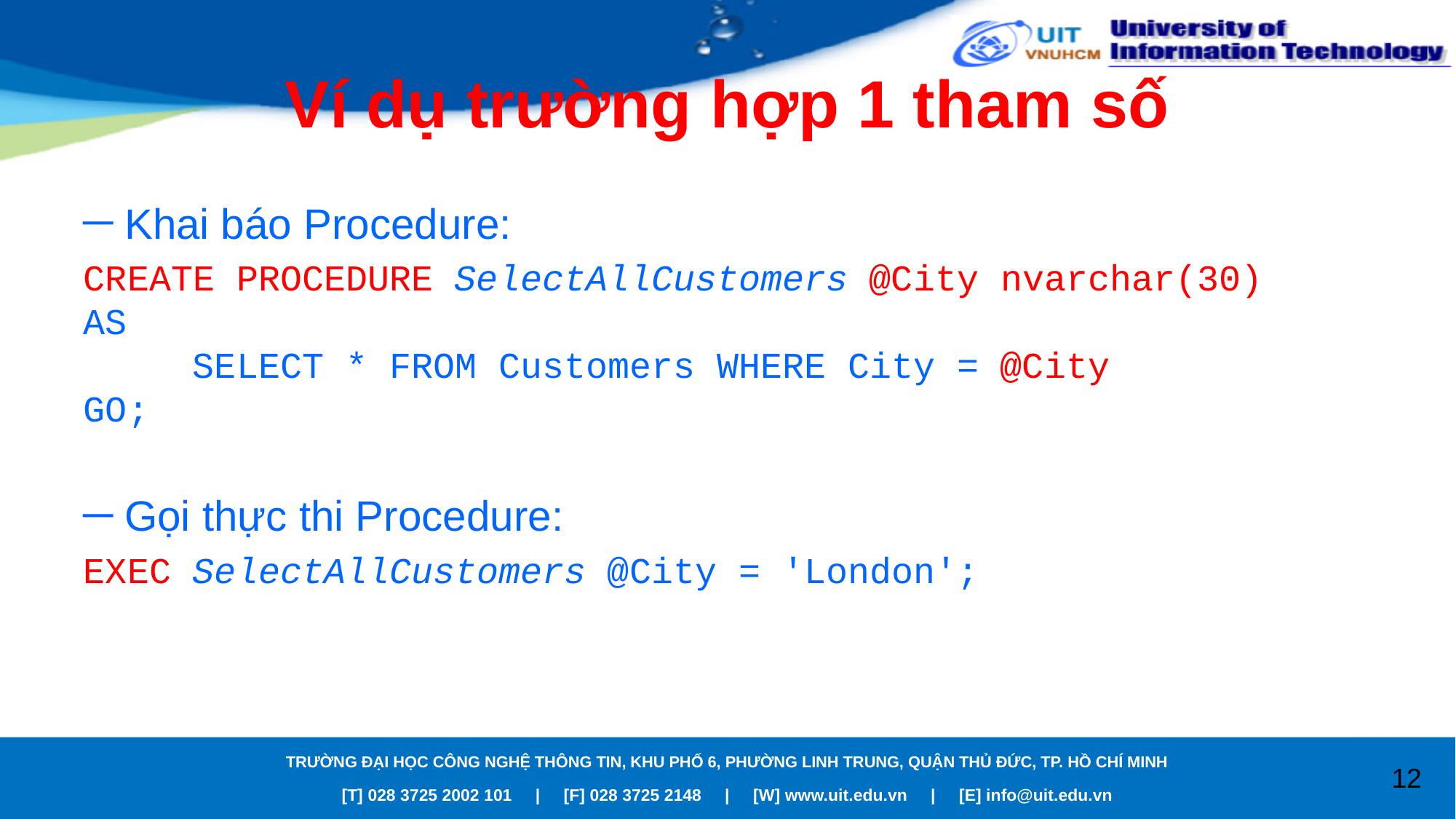

# Ví dụ trường hợp 1 tham số
Khai báo Procedure:
CREATE PROCEDURE SelectAllCustomers @City nvarchar(30)
AS
	SELECT * FROM Customers WHERE City = @City
GO;

Gọi thực thi Procedure:
EXEC SelectAllCustomers @City = 'London';